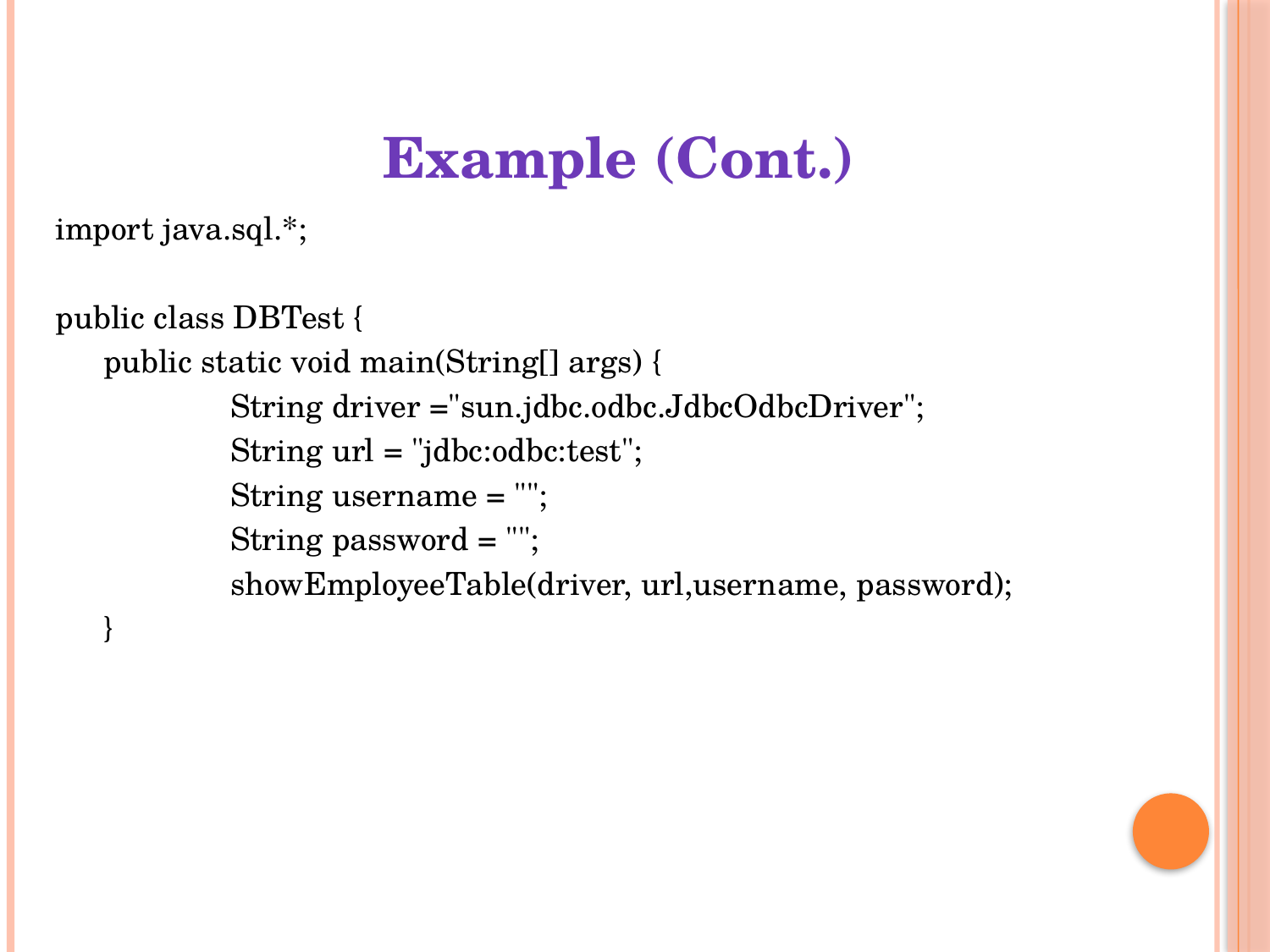

Example (Cont.)
import java.sql.*;

public class DBTest {
	public static void main(String[] args) {
		String driver ="sun.jdbc.odbc.JdbcOdbcDriver";
		String url = "jdbc:odbc:test";
		String username = "";
		String password = "";
		showEmployeeTable(driver, url,username, password);
	}